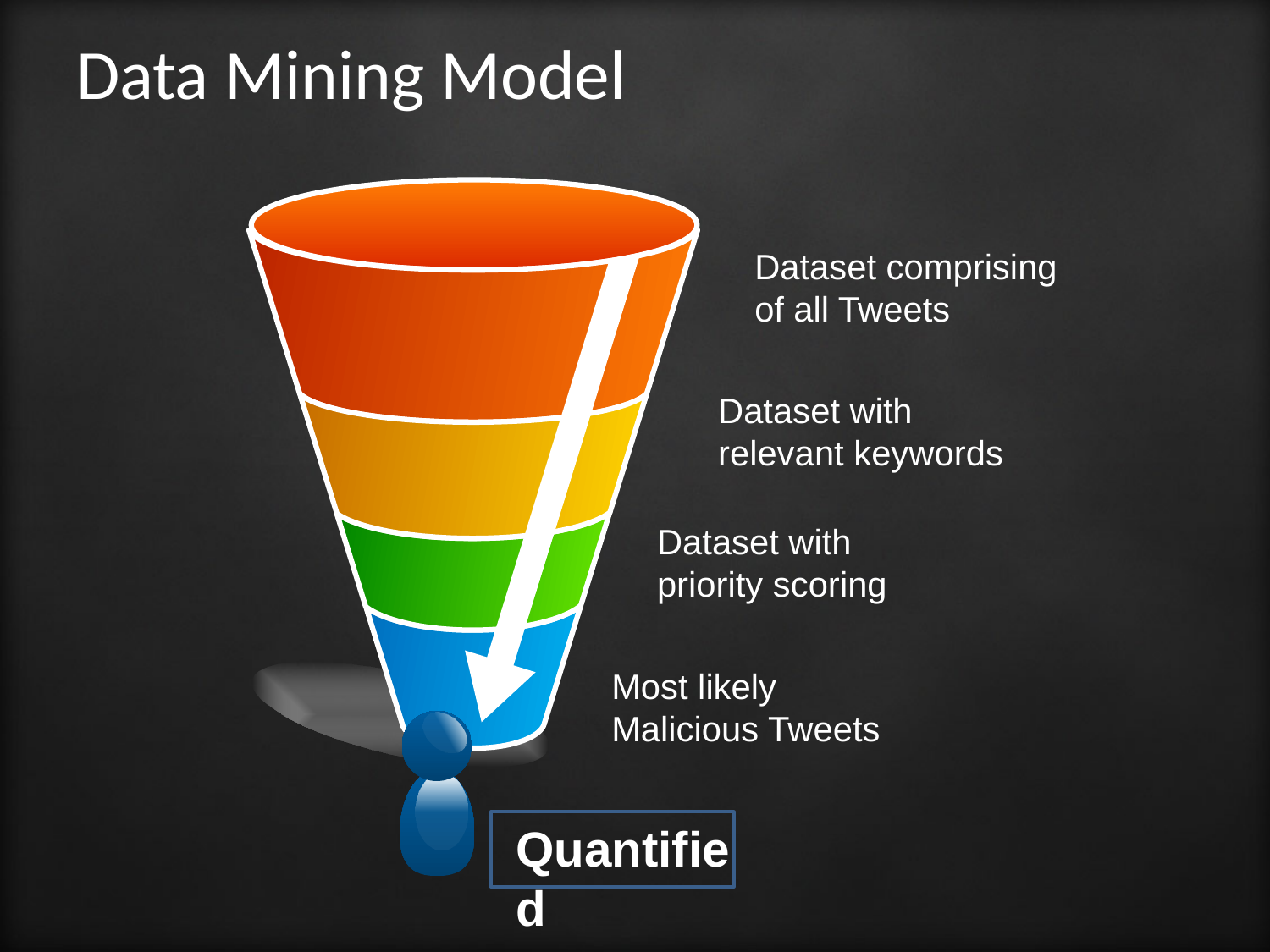

# Data Mining Model

Dataset comprising
of all Tweets
Dataset with
relevant keywords

Dataset with
priority scoring

Most likely
Malicious Tweets

Quantified